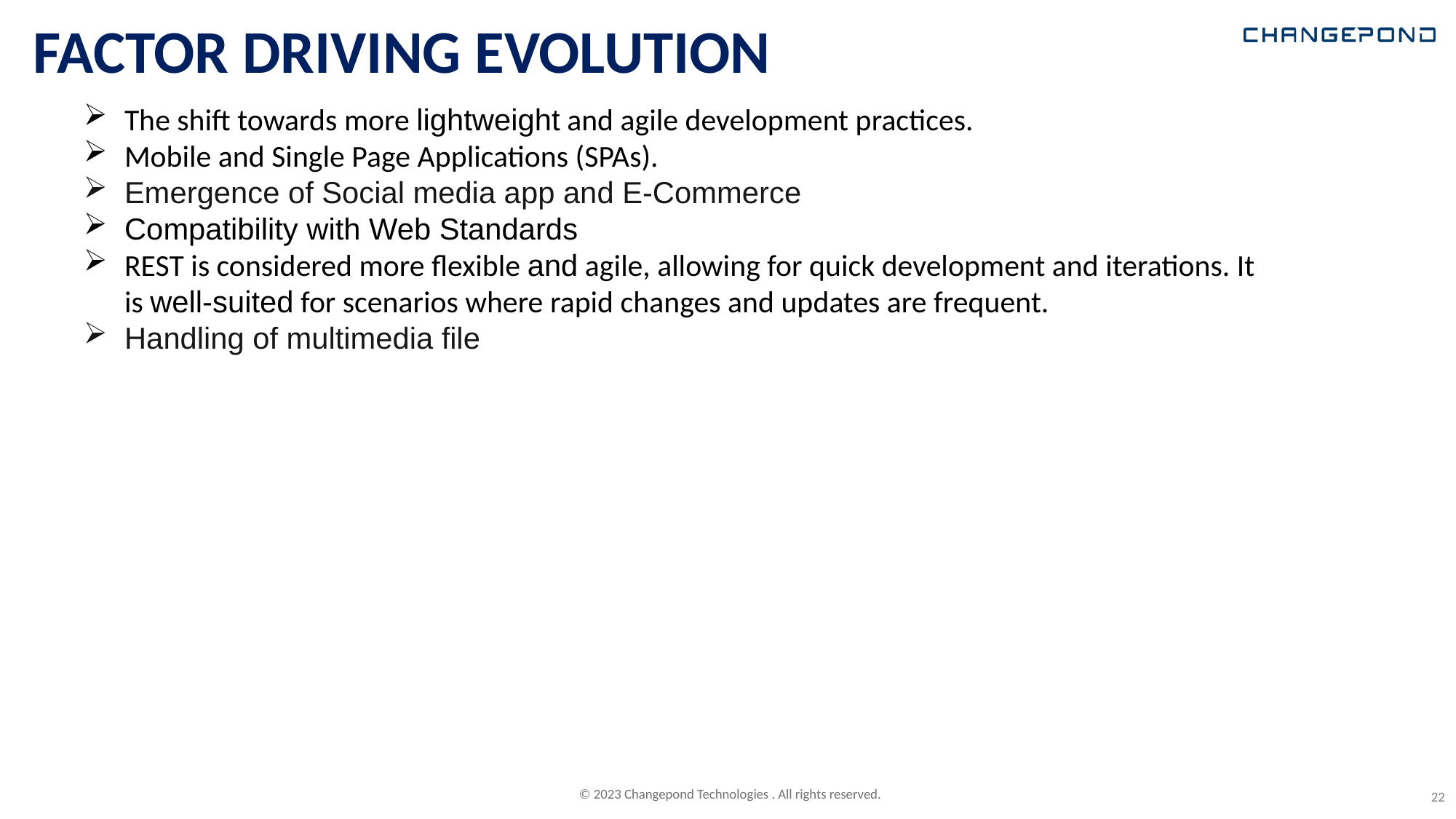

# FACTOR DRIVING EVOLUTION
The shift towards more lightweight and agile development practices.
Mobile and Single Page Applications (SPAs).
Emergence of Social media app and E-Commerce
Compatibility with Web Standards
REST is considered more flexible and agile, allowing for quick development and iterations. It is well-suited for scenarios where rapid changes and updates are frequent.
Handling of multimedia file